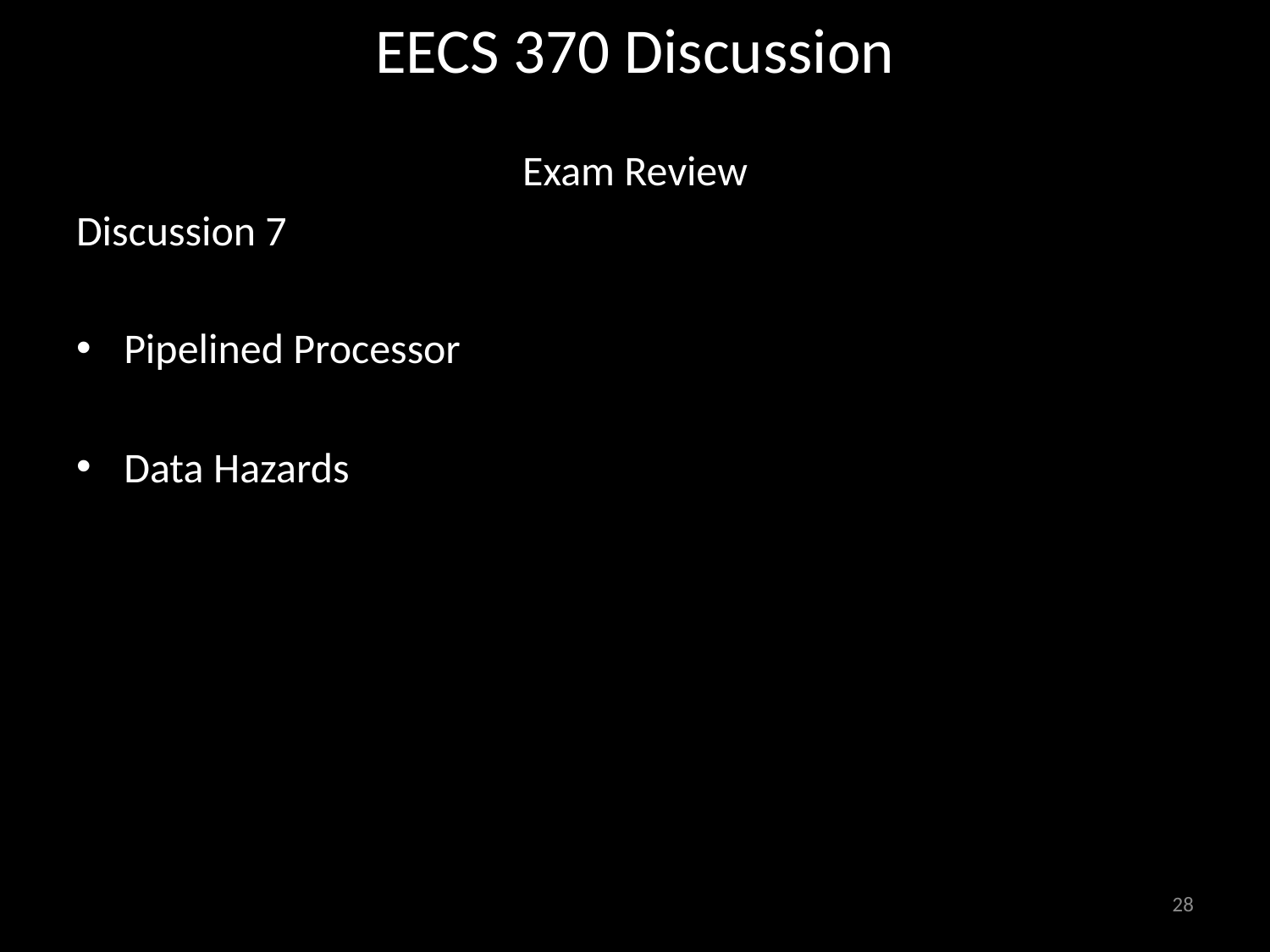

# EECS 370 Discussion
Exam Review
Discussion 7

Pipelined Processor

Data Hazards
	B
A
28